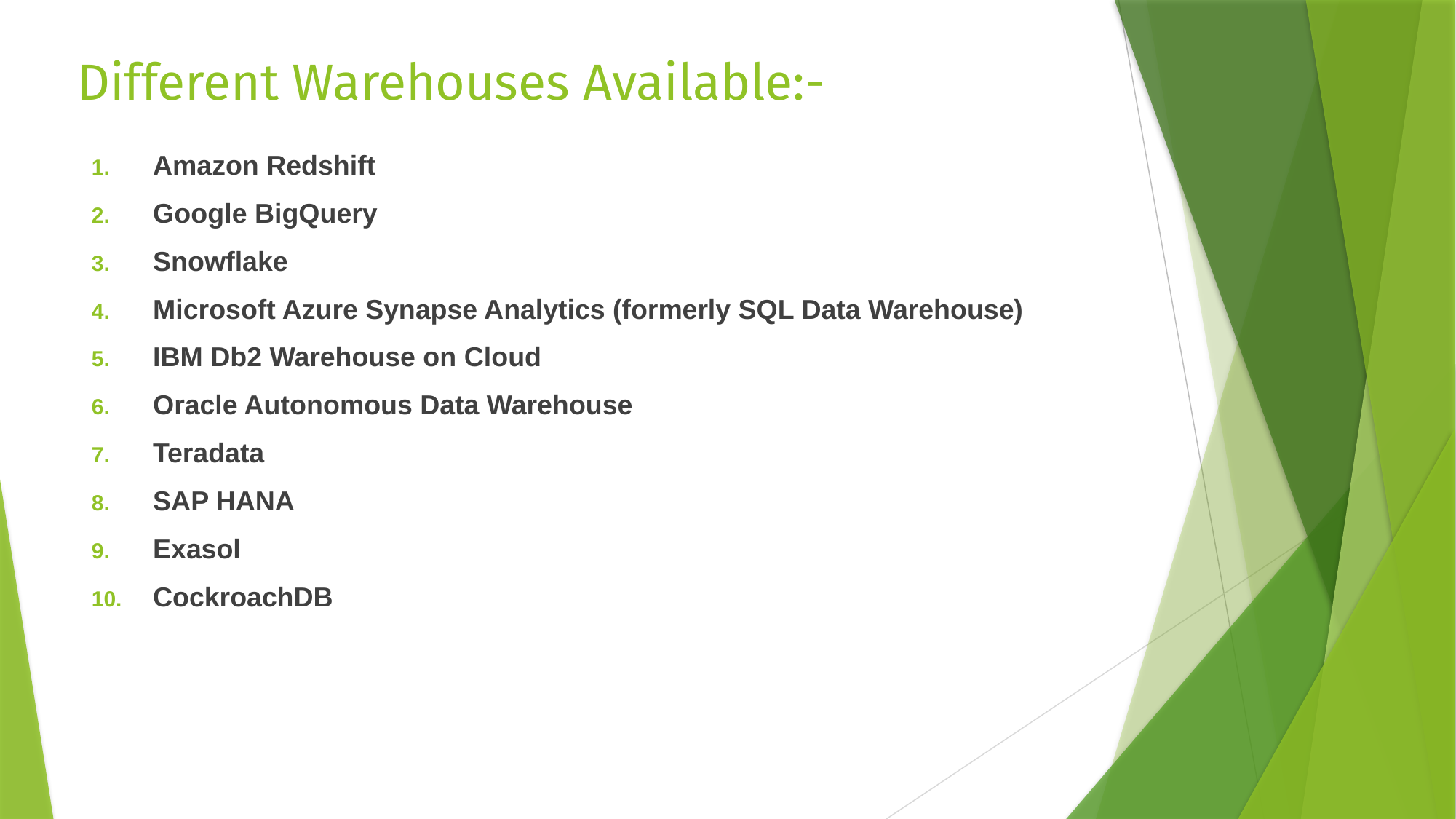

# Different Warehouses Available:-
Amazon Redshift
Google BigQuery
Snowflake
Microsoft Azure Synapse Analytics (formerly SQL Data Warehouse)
IBM Db2 Warehouse on Cloud
Oracle Autonomous Data Warehouse
Teradata
SAP HANA
Exasol
CockroachDB